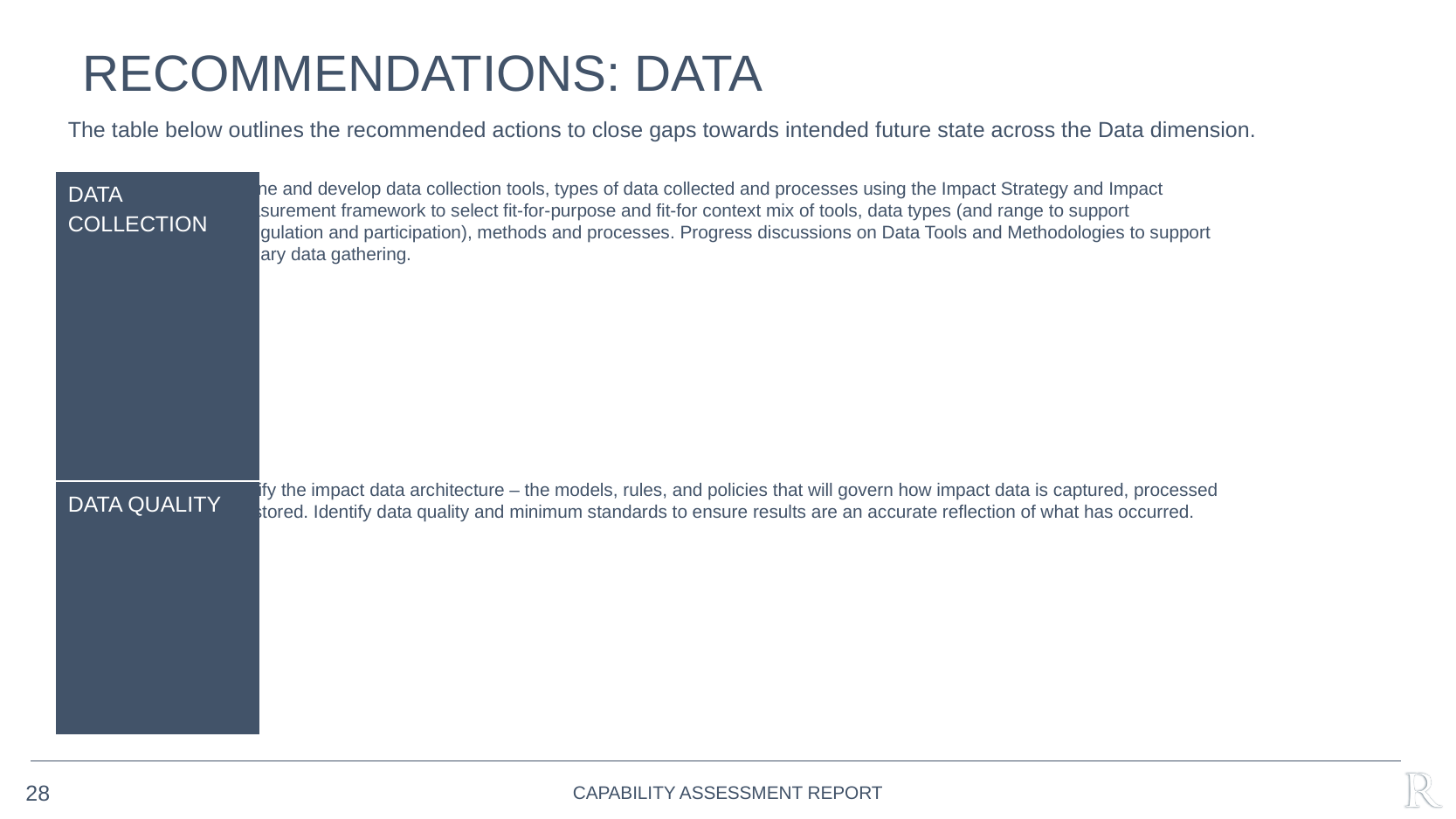

# Recommendations: DATA
The table below outlines the recommended actions to close gaps towards intended future state across the Data dimension.
Define and develop data collection tools, types of data collected and processes using the Impact Strategy and Impact
Measurement framework to select fit-for-purpose and fit-for context mix of tools, data types (and range to support
triangulation and participation), methods and processes. Progress discussions on Data Tools and Methodologies to support
primary data gathering.
| DATA COLLECTION |  |
| --- | --- |
| DATA QUALITY |  |
Identify the impact data architecture – the models, rules, and policies that will govern how impact data is captured, processed
and stored. ​Identify data quality and minimum standards to ensure results are an accurate reflection of what has occurred.
28
Capability ASSESSMENT Report